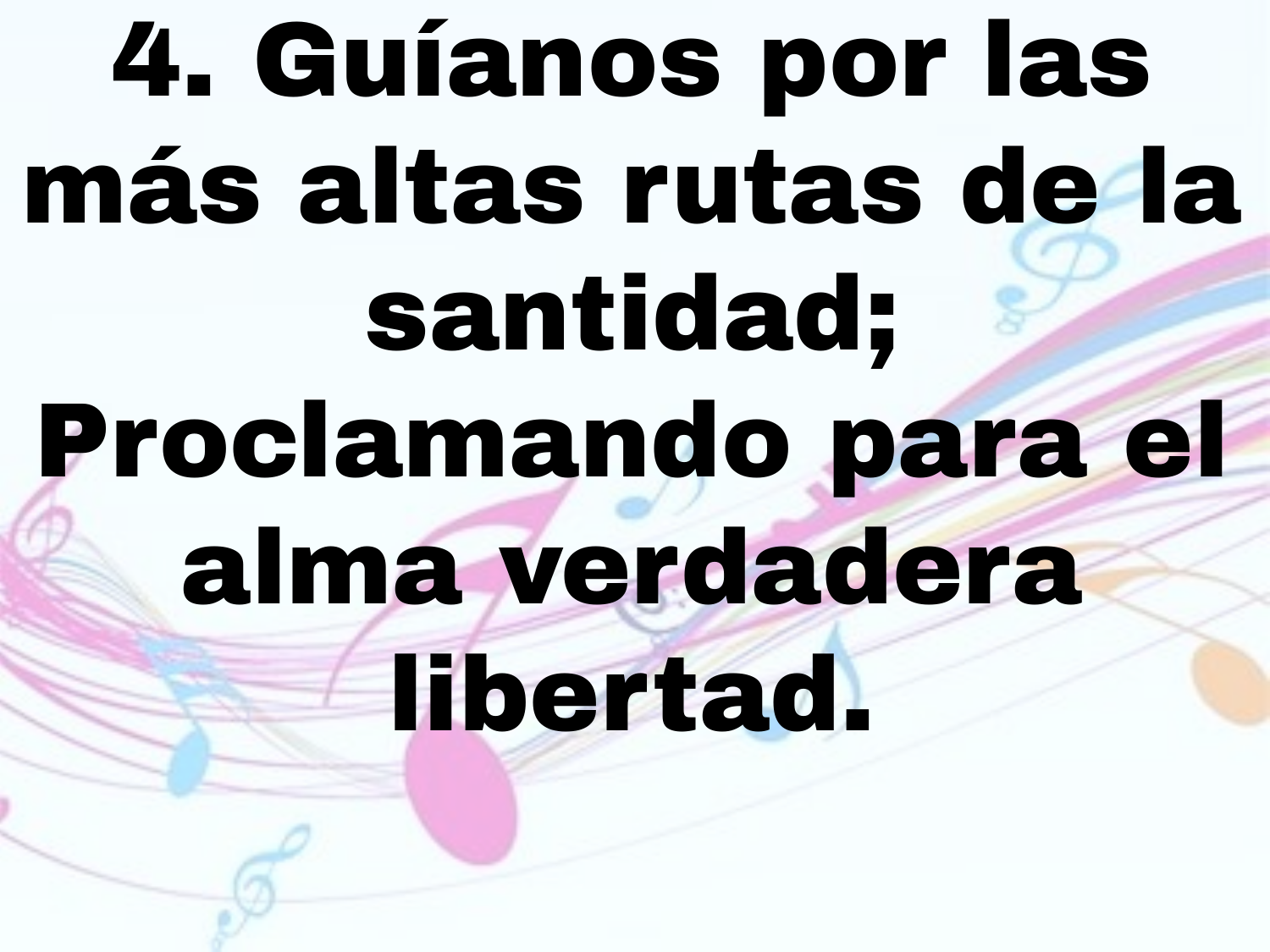

4. Guíanos por las más altas rutas de la santidad; Proclamando para el alma verdadera libertad.